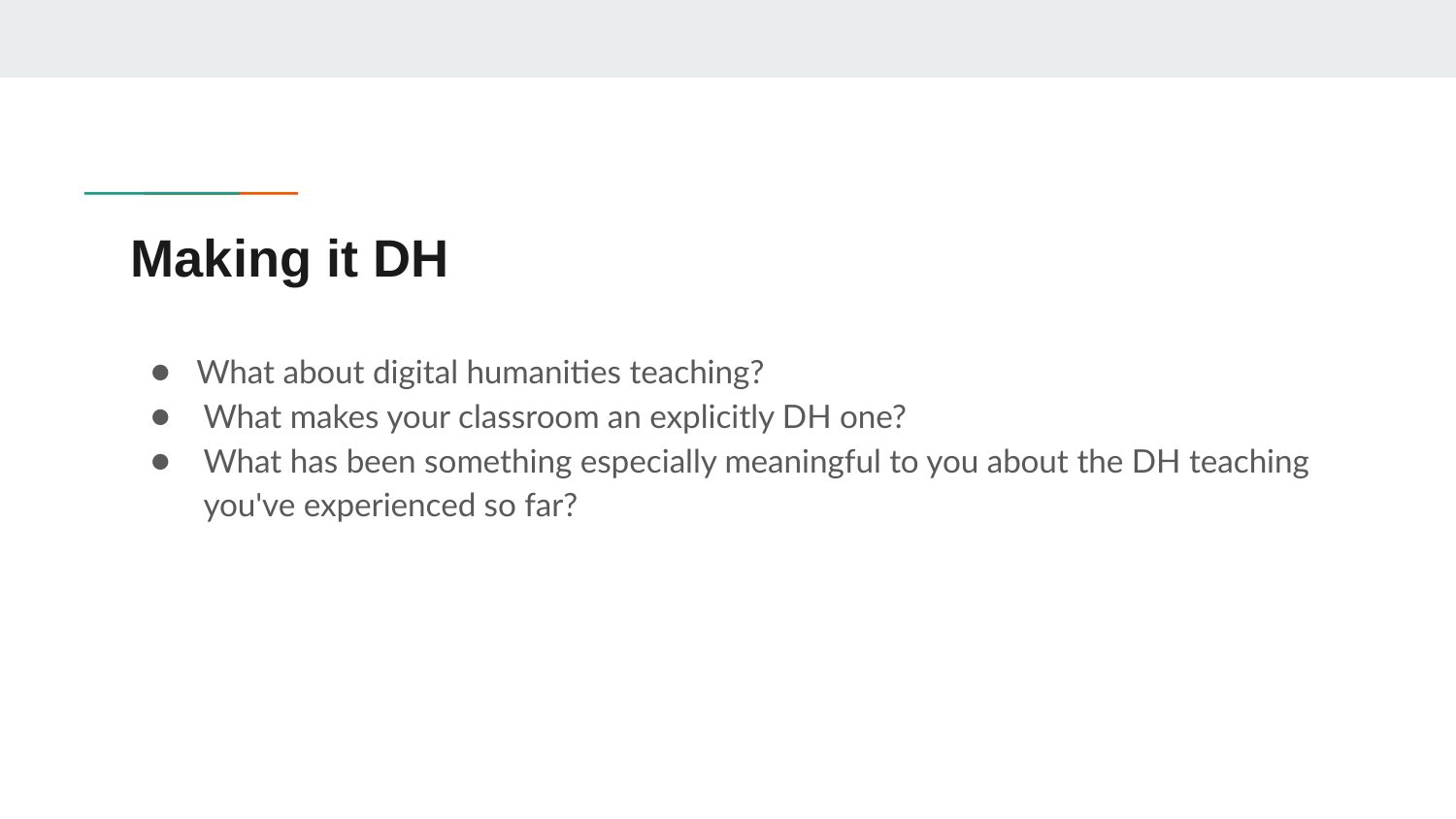

# Making it DH
What about digital humanities teaching?
What makes your classroom an explicitly DH one?
What has been something especially meaningful to you about the DH teaching you've experienced so far?